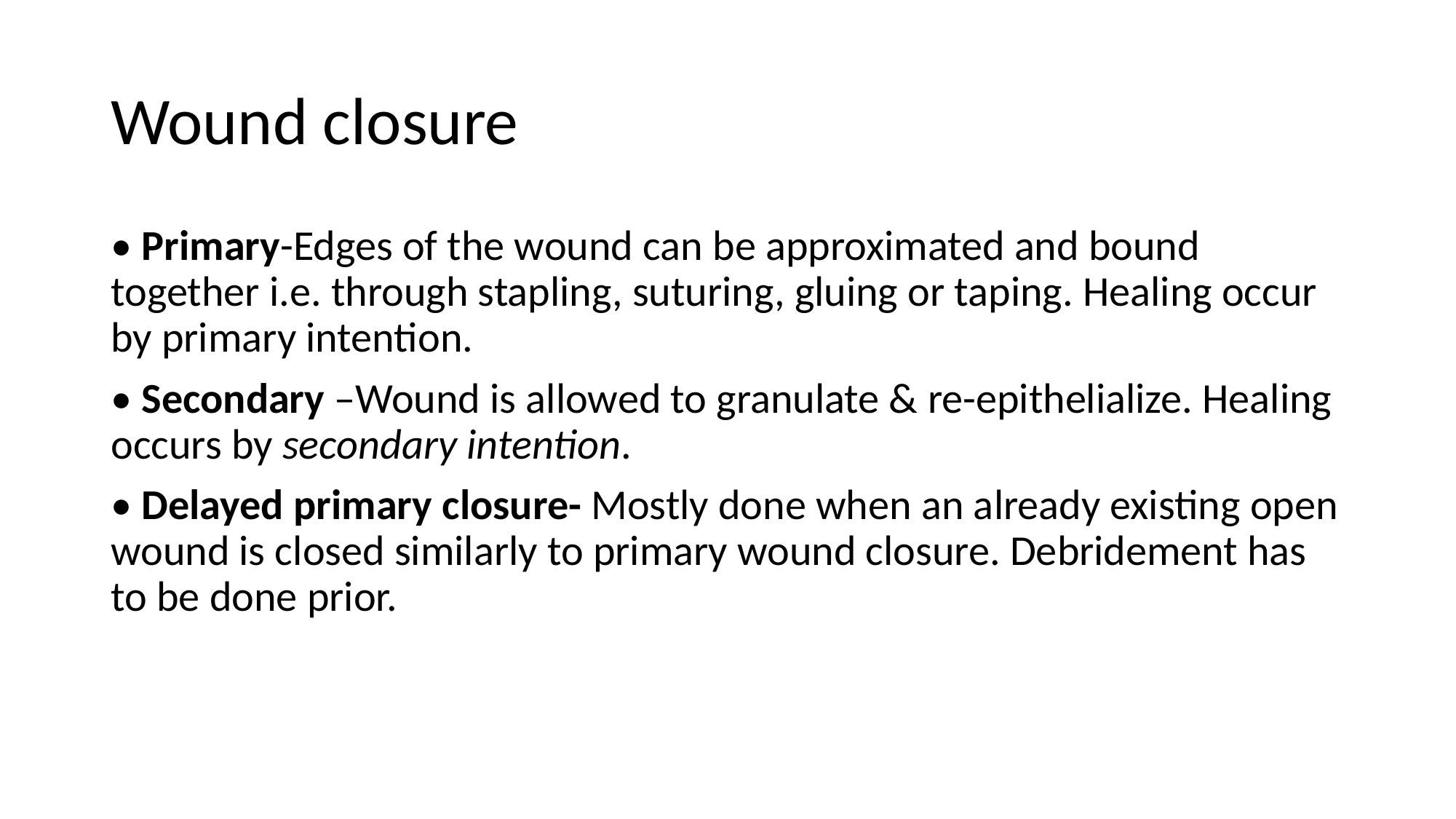

# Wound closure
• Primary-Edges of the wound can be approximated and bound together i.e. through stapling, suturing, gluing or taping. Healing occur by primary intention.
• Secondary –Wound is allowed to granulate & re-epithelialize. Healing occurs by secondary intention.
• Delayed primary closure- Mostly done when an already existing open wound is closed similarly to primary wound closure. Debridement has to be done prior.